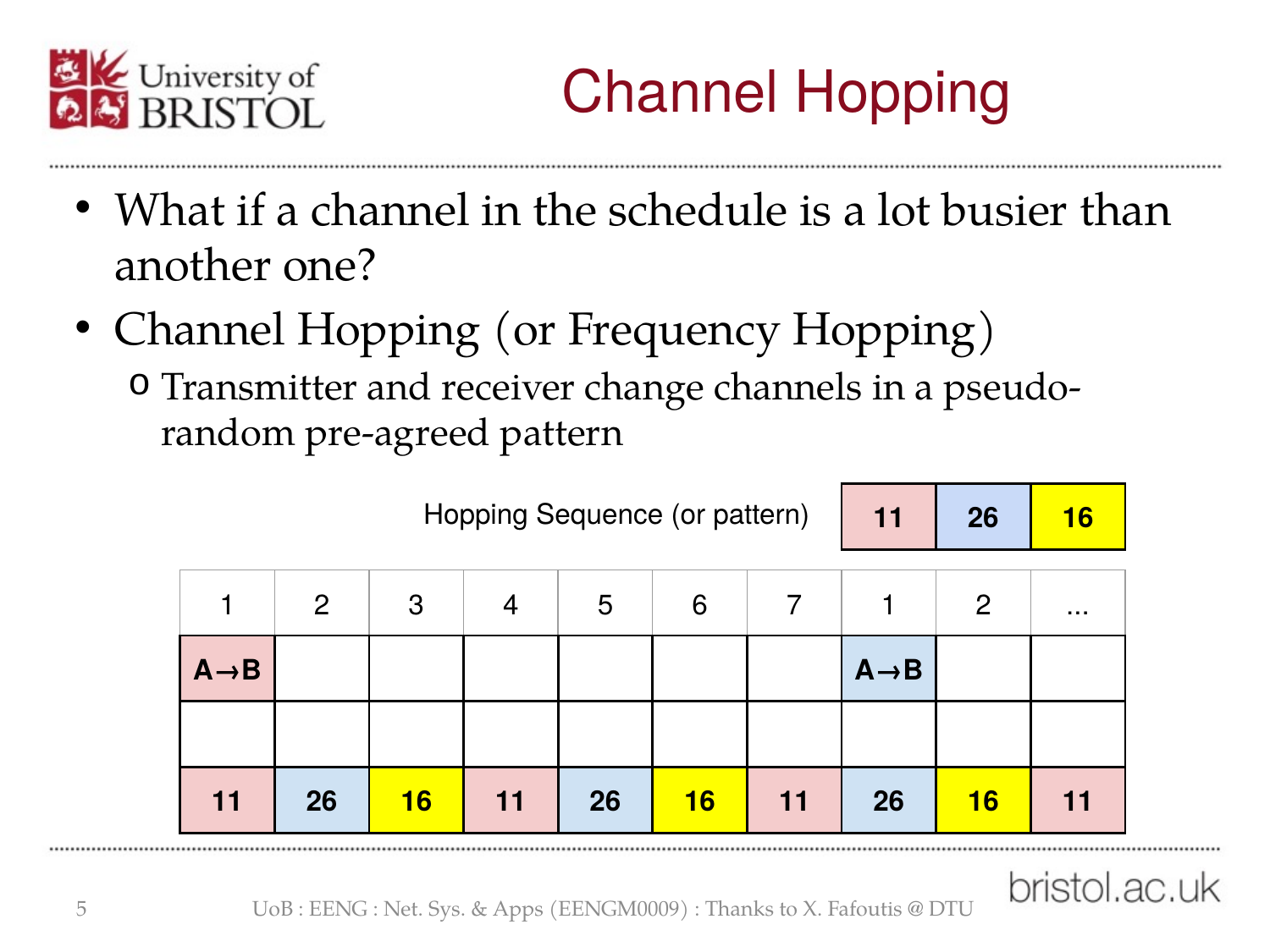

# Channel Hopping
What if a channel in the schedule is a lot busier than another one?
Channel Hopping (or Frequency Hopping)
Transmitter and receiver change channels in a pseudo-random pre-agreed pattern
Hopping Sequence (or pattern)
| 11 | 26 | 16 |
| --- | --- | --- |
| 1 | 2 | 3 | 4 | 5 | 6 | 7 | 1 | 2 | ... |
| --- | --- | --- | --- | --- | --- | --- | --- | --- | --- |
| A→B |  |  |  |  |  |  | A→B |  |  |
|  |  |  |  |  |  |  |  |  |  |
| 11 | 26 | 16 | 11 | 26 | 16 | 11 | 26 | 16 | 11 |
5
UoB : EENG : Net. Sys. & Apps (EENGM0009) : Thanks to X. Fafoutis @ DTU